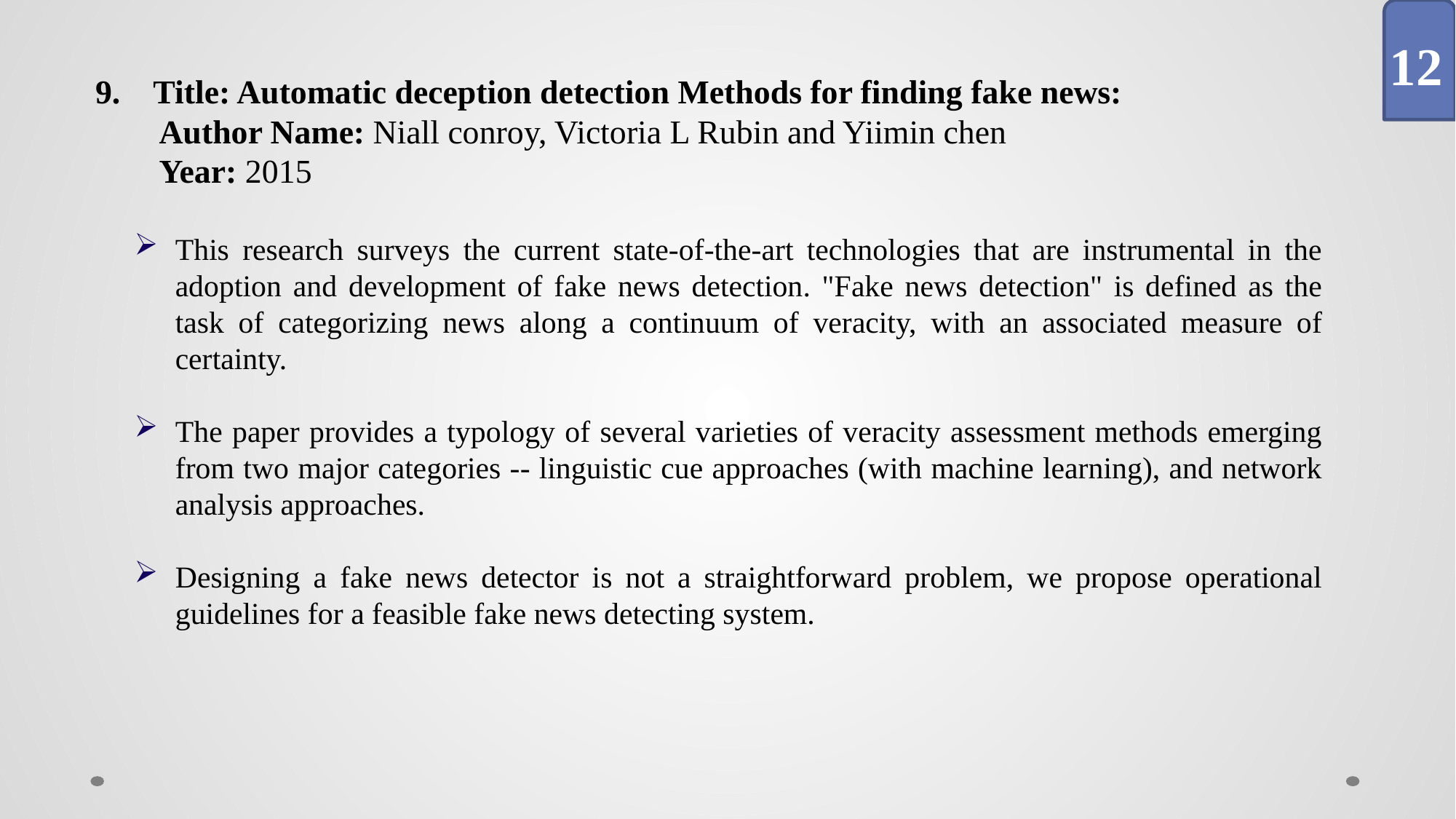

12
9.    Title: Automatic deception detection Methods for finding fake news:
 Author Name: Niall conroy, Victoria L Rubin and Yiimin chen
  Year: 2015
This research surveys the current state-of-the-art technologies that are instrumental in the adoption and development of fake news detection. "Fake news detection" is defined as the task of categorizing news along a continuum of veracity, with an associated measure of certainty.

The paper provides a typology of several varieties of veracity assessment methods emerging from two major categories -- linguistic cue approaches (with machine learning), and network analysis approaches.

Designing a fake news detector is not a straightforward problem, we propose operational guidelines for a feasible fake news detecting system.